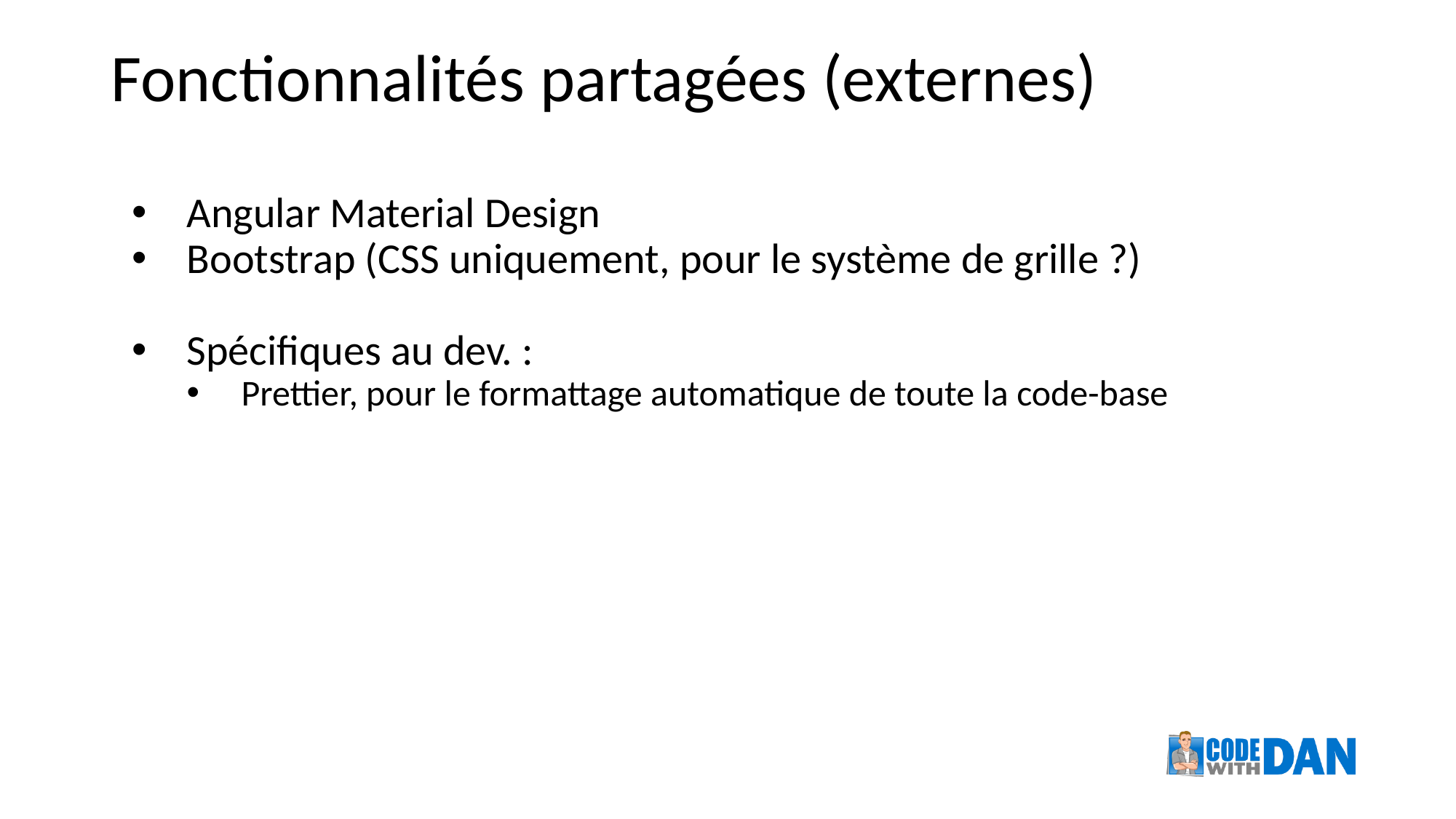

# Fonctionnalités partagées (externes)
Angular Material Design
Bootstrap (CSS uniquement, pour le système de grille ?)

Spécifiques au dev. :
Prettier, pour le formattage automatique de toute la code-base